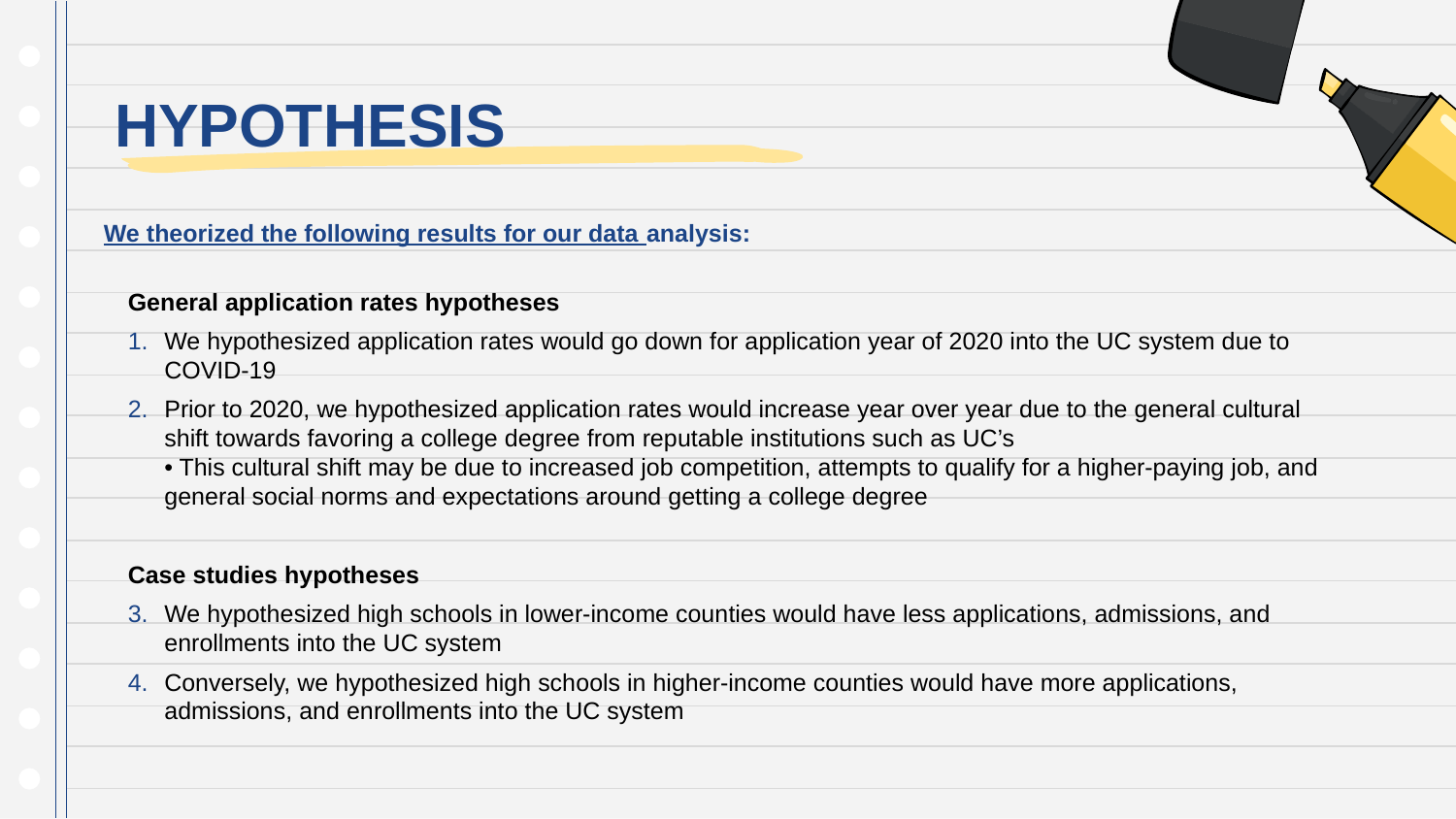

# HYPOTHESIS

We theorized the following results for our data analysis:

General application rates hypotheses
We hypothesized application rates would go down for application year of 2020 into the UC system due to COVID-19
Prior to 2020, we hypothesized application rates would increase year over year due to the general cultural shift towards favoring a college degree from reputable institutions such as UC’s
• This cultural shift may be due to increased job competition, attempts to qualify for a higher-paying job, and general social norms and expectations around getting a college degree

Case studies hypotheses
We hypothesized high schools in lower-income counties would have less applications, admissions, and enrollments into the UC system
Conversely, we hypothesized high schools in higher-income counties would have more applications, admissions, and enrollments into the UC system